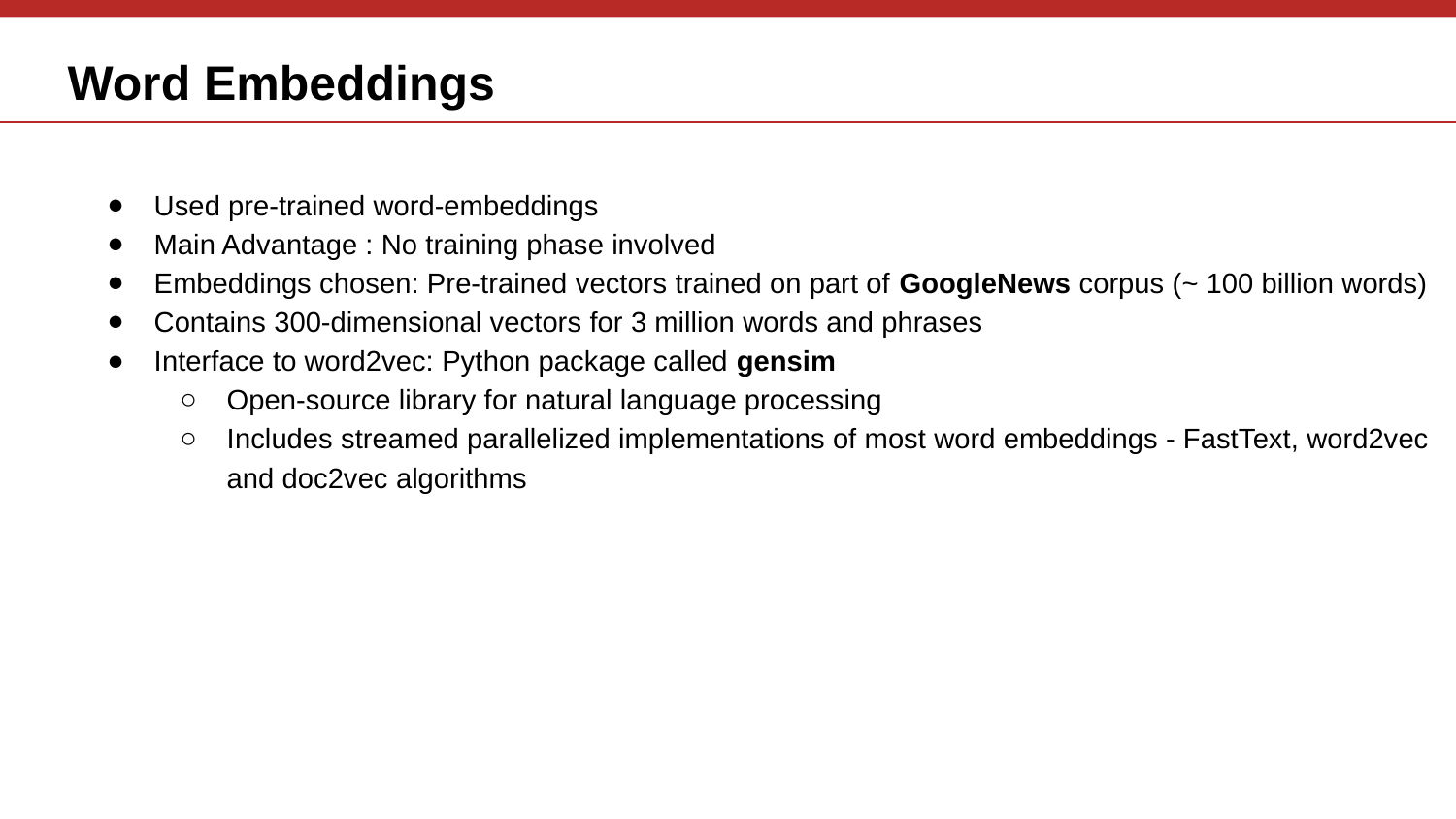

# Word Embeddings
Used pre-trained word-embeddings
Main Advantage : No training phase involved
Embeddings chosen: Pre-trained vectors trained on part of GoogleNews corpus (~ 100 billion words)
Contains 300-dimensional vectors for 3 million words and phrases
Interface to word2vec: Python package called gensim
Open-source library for natural language processing
Includes streamed parallelized implementations of most word embeddings - FastText, word2vec and doc2vec algorithms